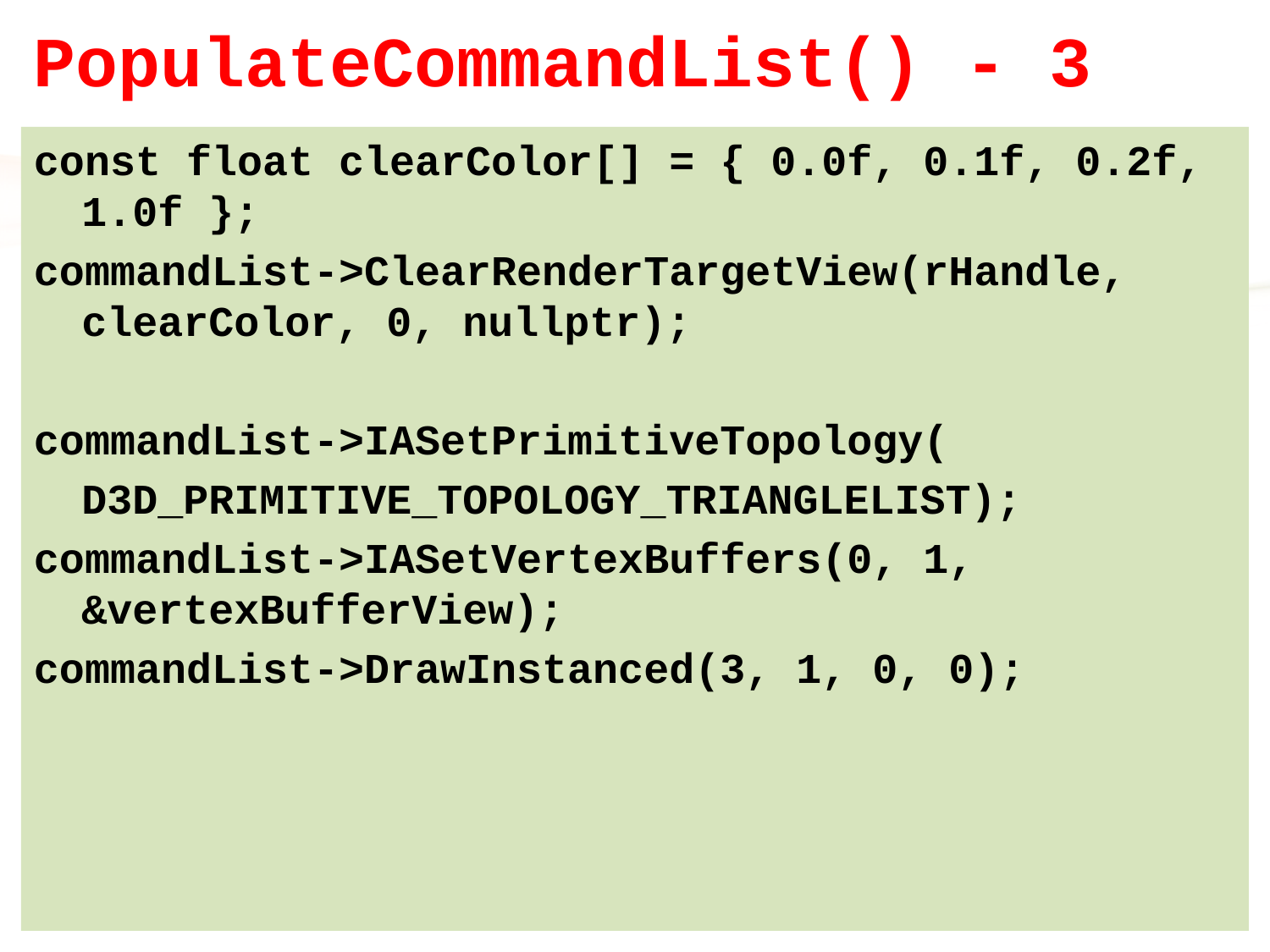

# PopulateCommandList() - 3
const float clearColor[] = { 0.0f, 0.1f, 0.2f, 1.0f };
commandList->ClearRenderTargetView(rHandle, clearColor, 0, nullptr);

commandList->IASetPrimitiveTopology(
	D3D_PRIMITIVE_TOPOLOGY_TRIANGLELIST);
commandList->IASetVertexBuffers(0, 1, &vertexBufferView);
commandList->DrawInstanced(3, 1, 0, 0);